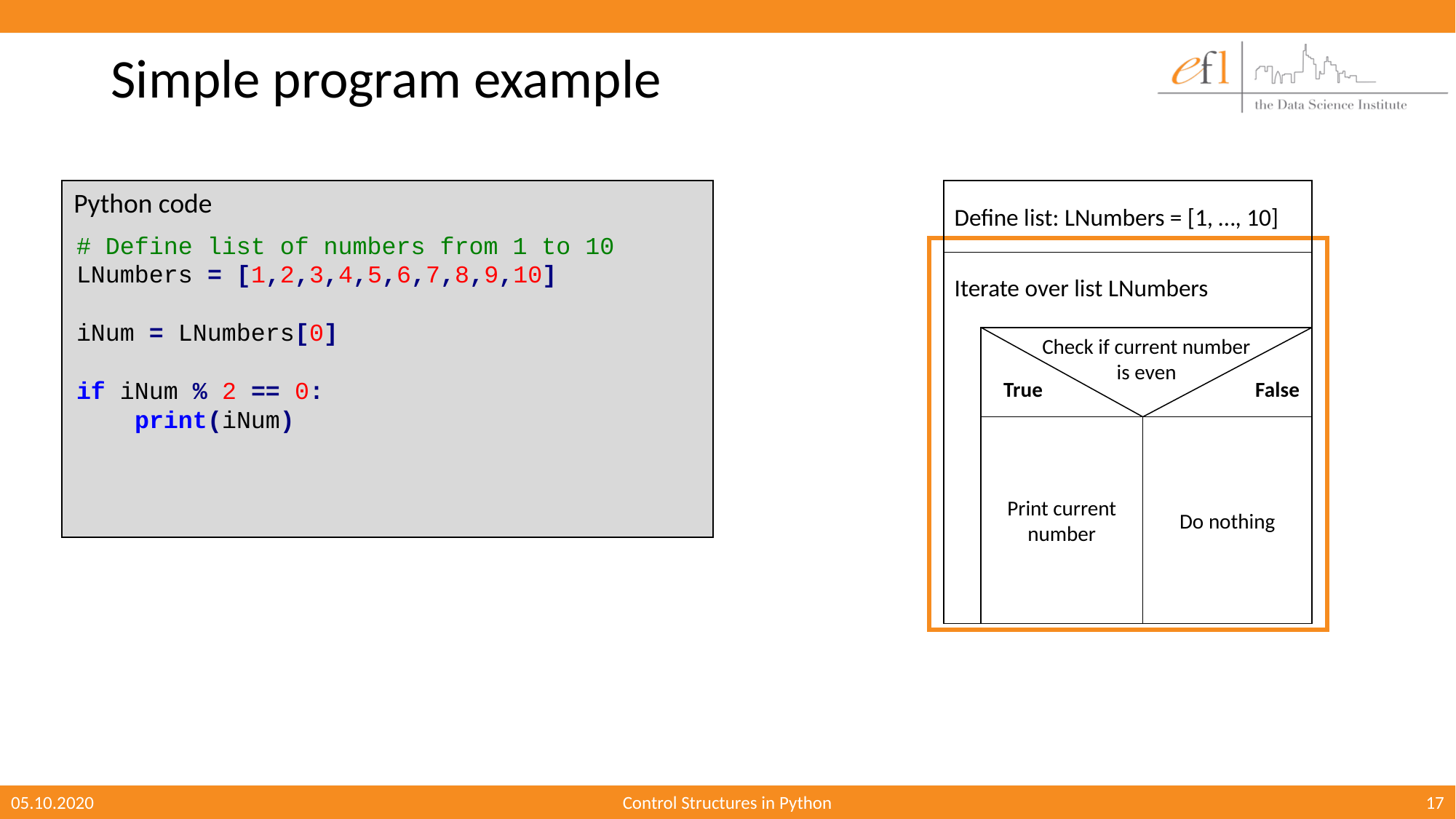

# Simple program example
Python code

Define list: LNumbers = [1, …, 10]
# Define list of numbers from 1 to 10
LNumbers = [1,2,3,4,5,6,7,8,9,10]

iNum = LNumbers[0]

if iNum % 2 == 0:
    print(iNum)

Iterate over list LNumbers
Check if current number
is even

True
False
Print current number
Do nothing
05.10.2020
Control Structures in Python
17